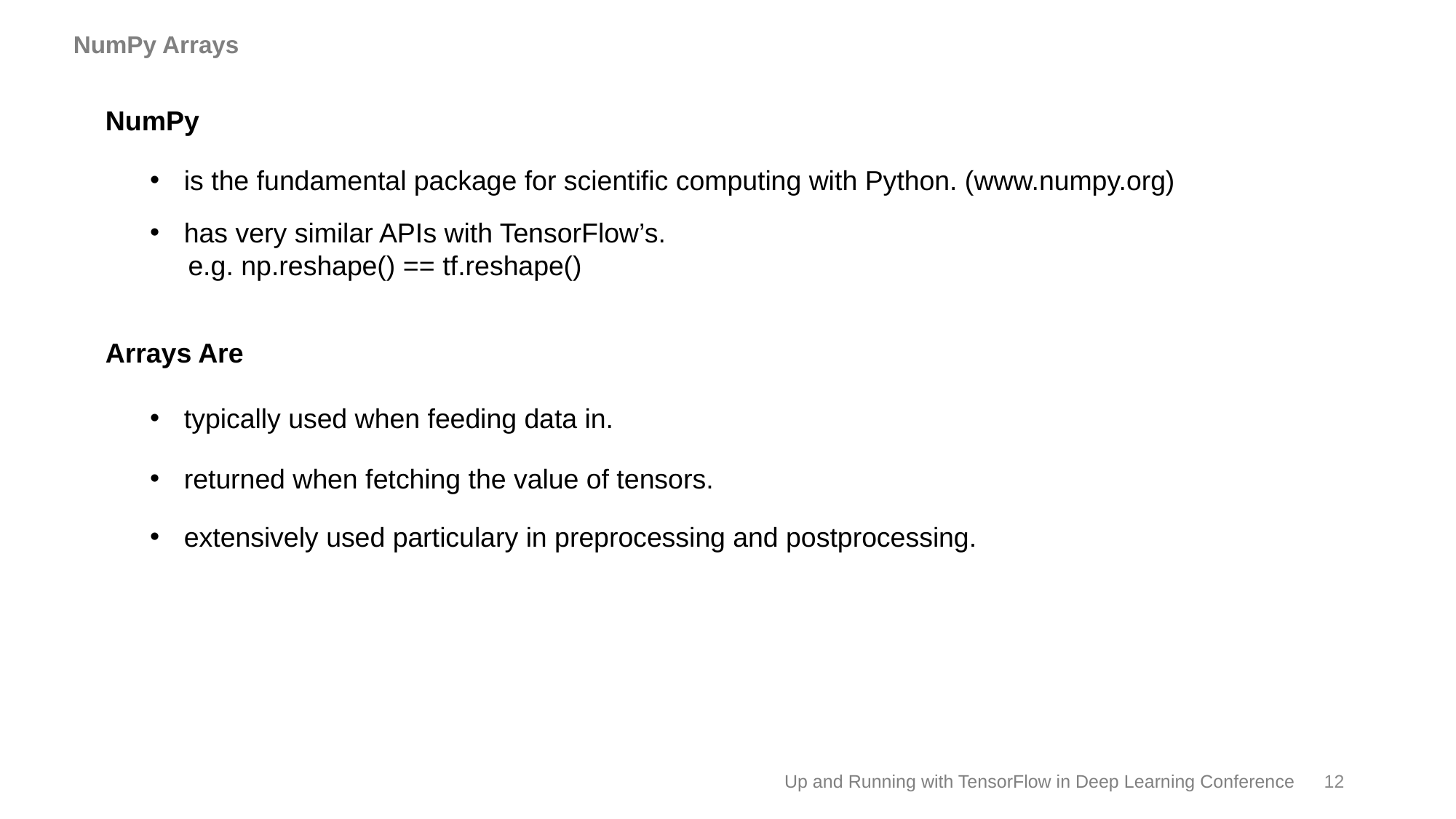

NumPy Arrays
NumPy
is the fundamental package for scientific computing with Python. (www.numpy.org)
has very similar APIs with TensorFlow’s.
     e.g. np.reshape() == tf.reshape()

Arrays Are
typically used when feeding data in.
returned when fetching the value of tensors.
extensively used particulary in preprocessing and postprocessing.
12
Up and Running with TensorFlow in Deep Learning Conference